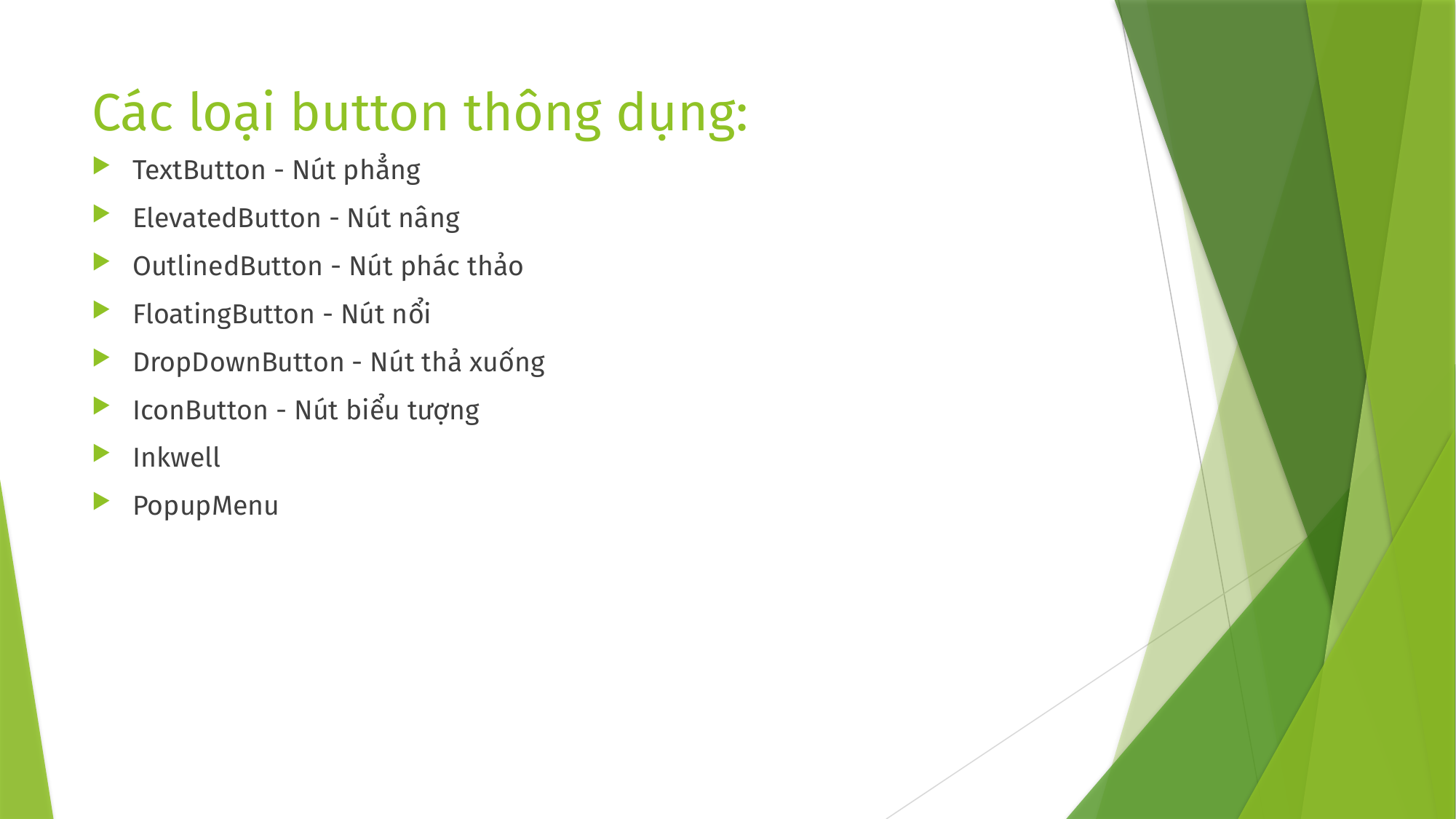

# Các loại button thông dụng:
TextButton - Nút phẳng
ElevatedButton - Nút nâng
OutlinedButton - Nút phác thảo
FloatingButton - Nút nổi
DropDownButton - Nút thả xuống
IconButton - Nút biểu tượng
Inkwell
PopupMenu